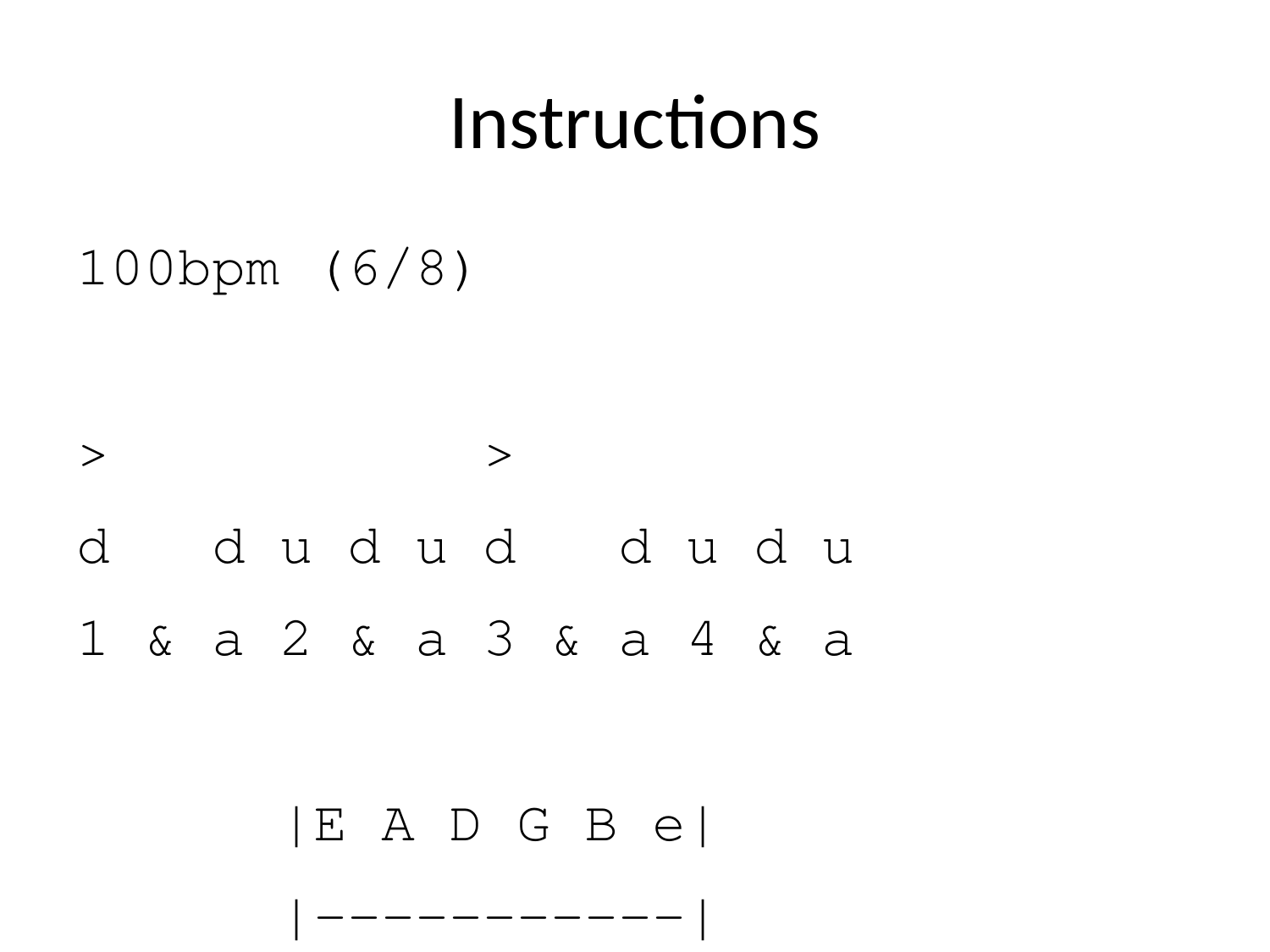

# Instructions
100bpm (6/8)

>           >
d   d u d u d   d u d u
1 & a 2 & a 3 & a 4 & a

      |E A D G B e|
      |-----------|
Dsus4 |x x 0 2 3 3| Just add pinky to Dm
The chord sequence repeats throughout whole song
🎸 Start softly, then intensify up to verse 5 and solo; then soft again
🥁 Add percussion around verse 4